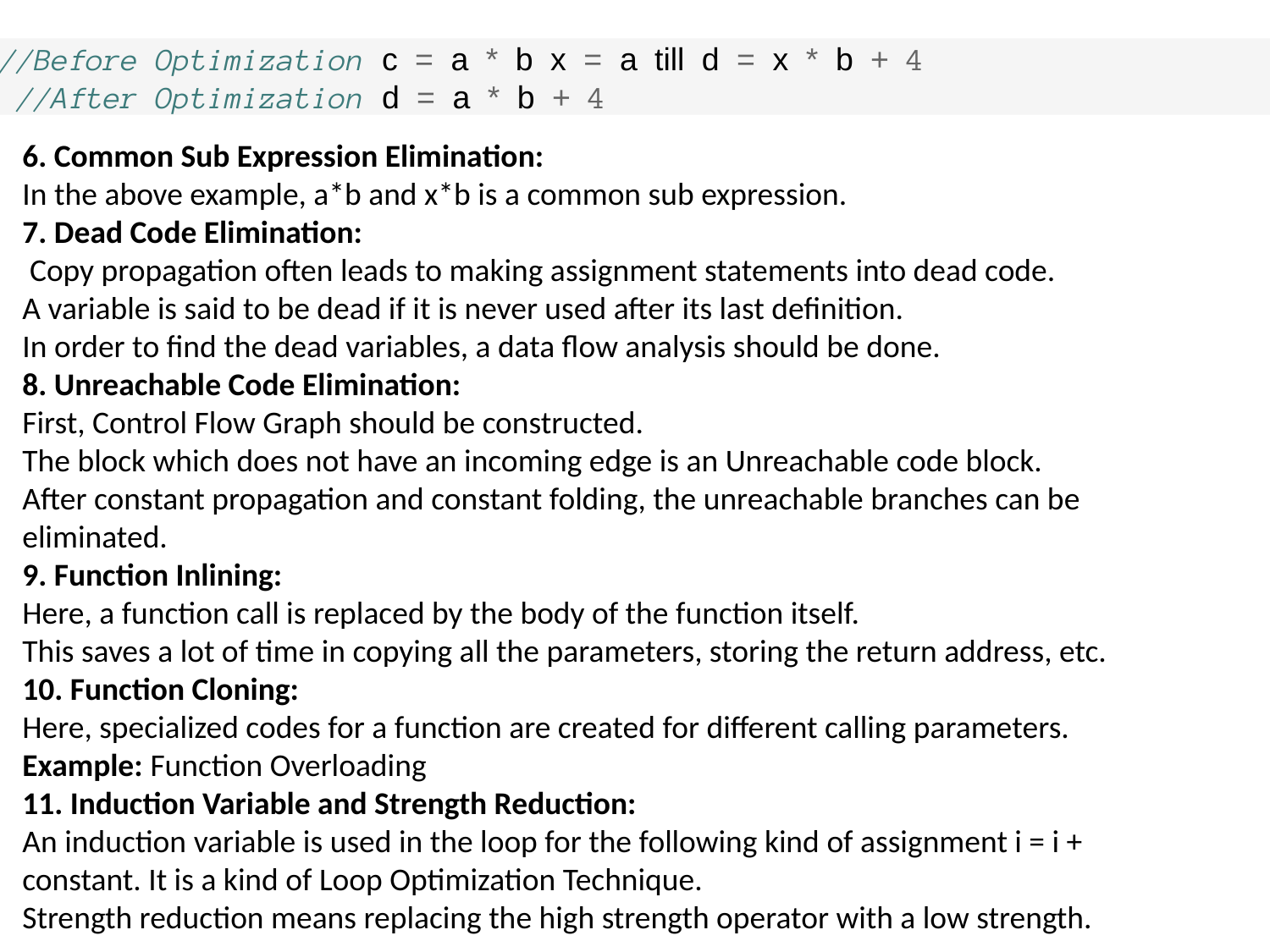

//Before Optimization c = a * b x = a till d = x * b + 4
 //After Optimization d = a * b + 4
6. Common Sub Expression Elimination:
In the above example, a*b and x*b is a common sub expression.
7. Dead Code Elimination:
 Copy propagation often leads to making assignment statements into dead code.
A variable is said to be dead if it is never used after its last definition.
In order to find the dead variables, a data flow analysis should be done.
8. Unreachable Code Elimination:
First, Control Flow Graph should be constructed.
The block which does not have an incoming edge is an Unreachable code block.
After constant propagation and constant folding, the unreachable branches can be eliminated.
9. Function Inlining:
Here, a function call is replaced by the body of the function itself.
This saves a lot of time in copying all the parameters, storing the return address, etc.
10. Function Cloning:
Here, specialized codes for a function are created for different calling parameters.
Example: Function Overloading
11. Induction Variable and Strength Reduction:
An induction variable is used in the loop for the following kind of assignment i = i + constant. It is a kind of Loop Optimization Technique.
Strength reduction means replacing the high strength operator with a low strength.